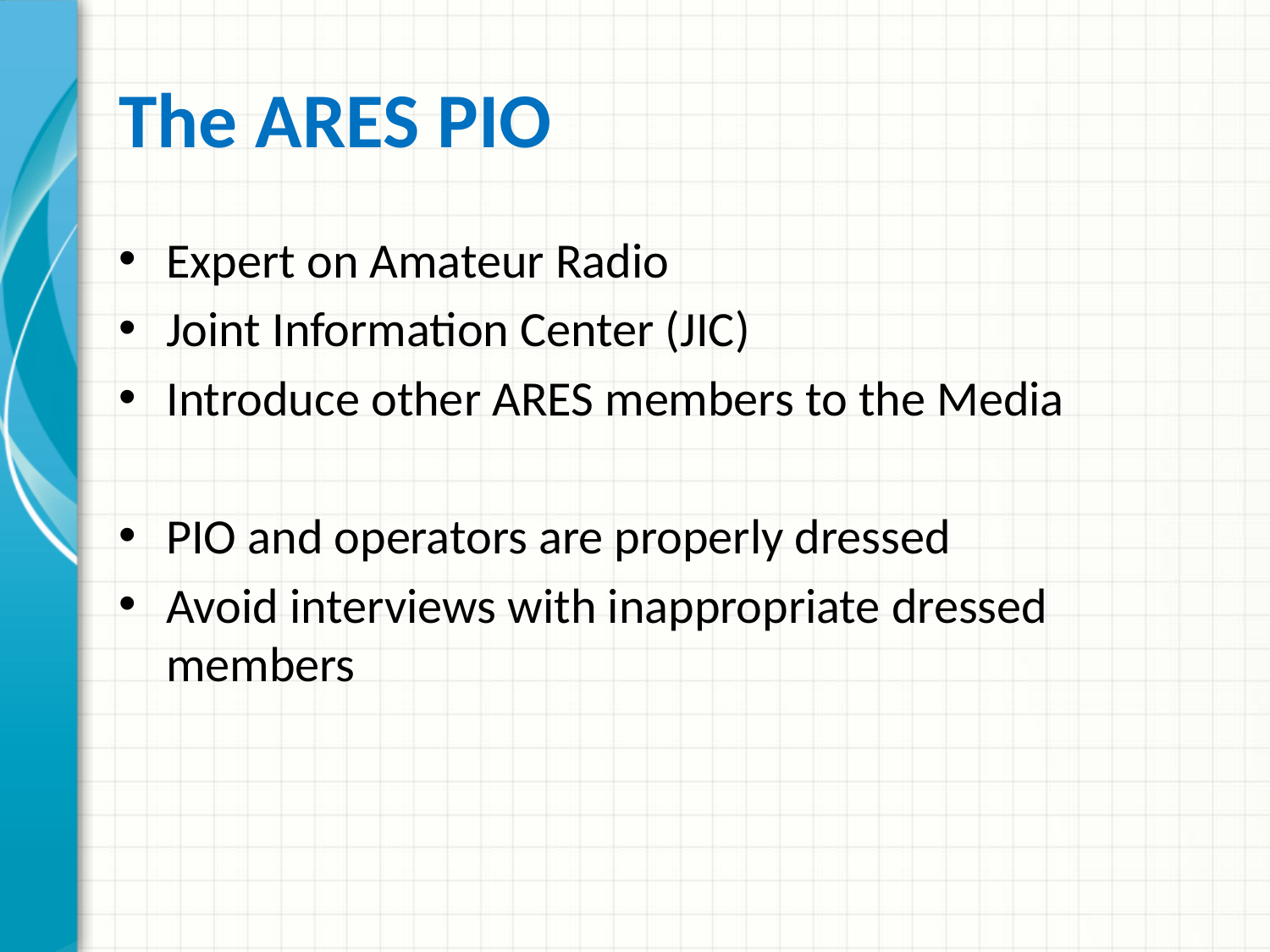

# The ARES PIO
Expert on Amateur Radio
Joint Information Center (JIC)
Introduce other ARES members to the Media

PIO and operators are properly dressed
Avoid interviews with inappropriate dressed members